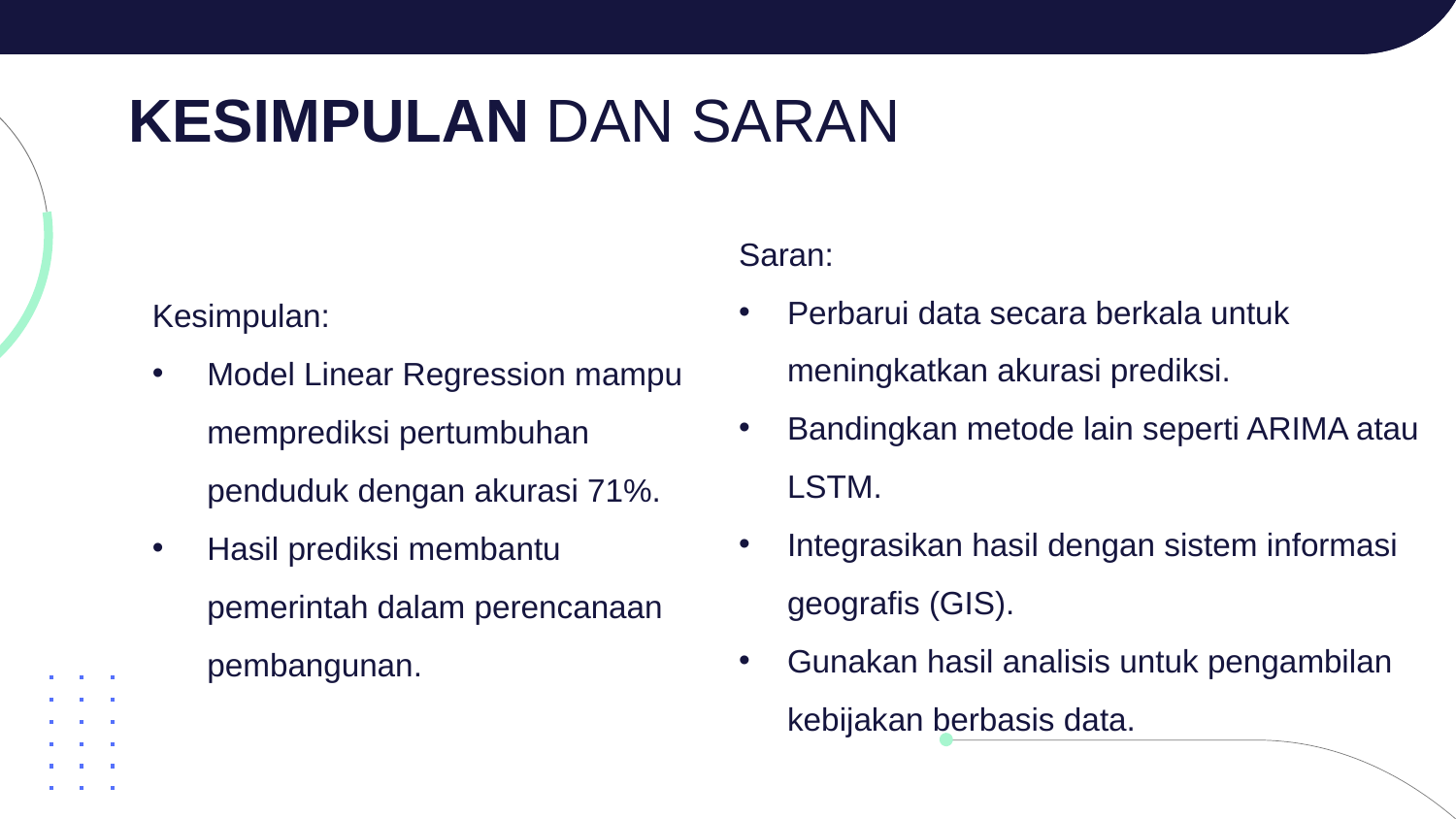

# KESIMPULAN DAN SARAN
Kesimpulan:
Model Linear Regression mampu memprediksi pertumbuhan penduduk dengan akurasi 71%.
Hasil prediksi membantu pemerintah dalam perencanaan pembangunan.
Saran:
Perbarui data secara berkala untuk meningkatkan akurasi prediksi.
Bandingkan metode lain seperti ARIMA atau LSTM.
Integrasikan hasil dengan sistem informasi geografis (GIS).
Gunakan hasil analisis untuk pengambilan kebijakan berbasis data.